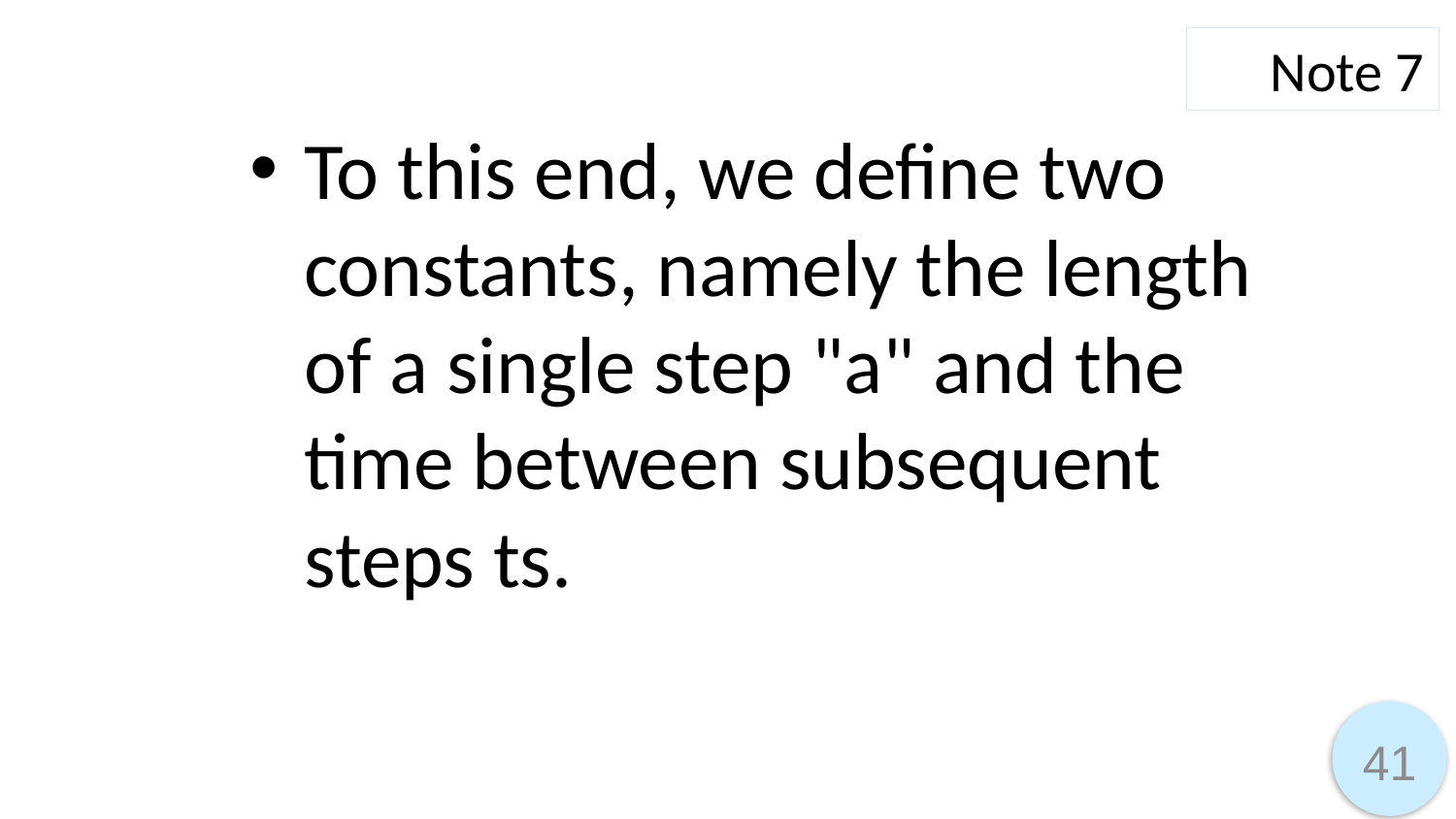

Note 7
To this end, we define two constants, namely the length of a single step "a" and the time between subsequent steps ts.
41